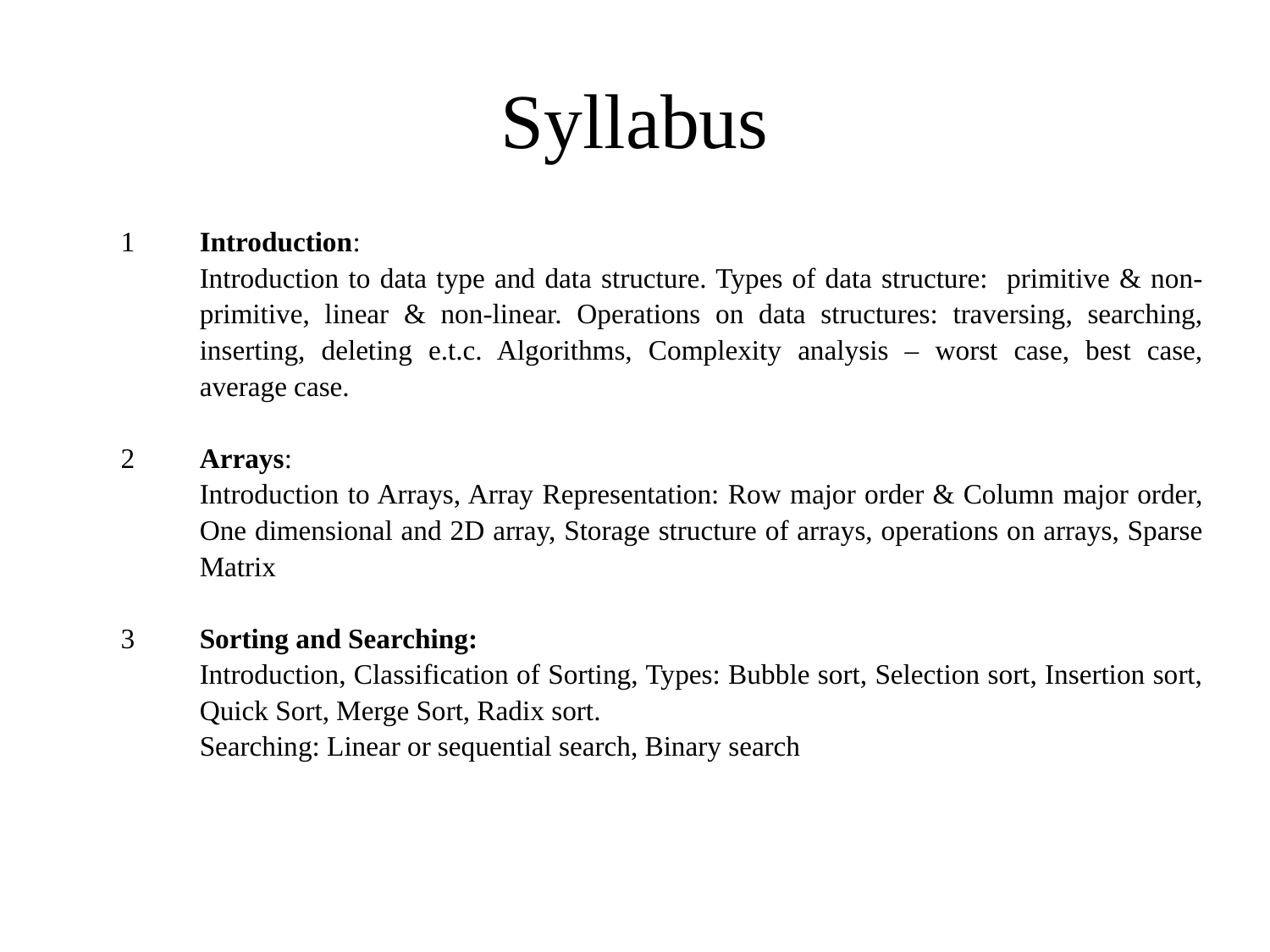

# Syllabus
| 1 | Introduction: Introduction to data type and data structure. Types of data structure: primitive & non-primitive, linear & non-linear. Operations on data structures: traversing, searching, inserting, deleting e.t.c. Algorithms, Complexity analysis – worst case, best case, average case. |
| --- | --- |
| 2 | Arrays: Introduction to Arrays, Array Representation: Row major order & Column major order, One dimensional and 2D array, Storage structure of arrays, operations on arrays, Sparse Matrix |
| 3 | Sorting and Searching: Introduction, Classification of Sorting, Types: Bubble sort, Selection sort, Insertion sort, Quick Sort, Merge Sort, Radix sort. Searching: Linear or sequential search, Binary search |